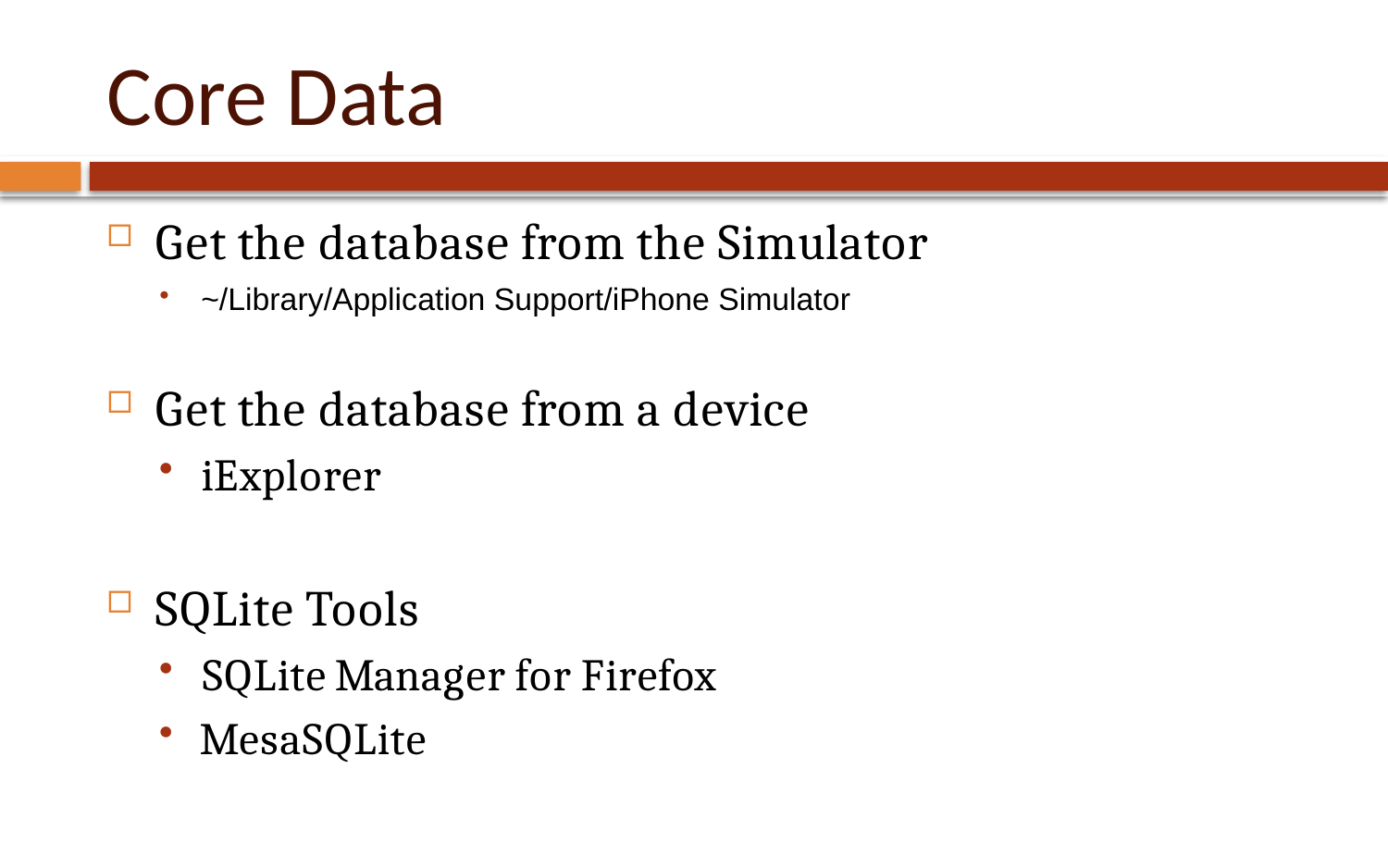

# Core Data
Get the database from the Simulator
~/Library/Application Support/iPhone Simulator

Get the database from a device
iExplorer

SQLite Tools
SQLite Manager for Firefox
MesaSQLite